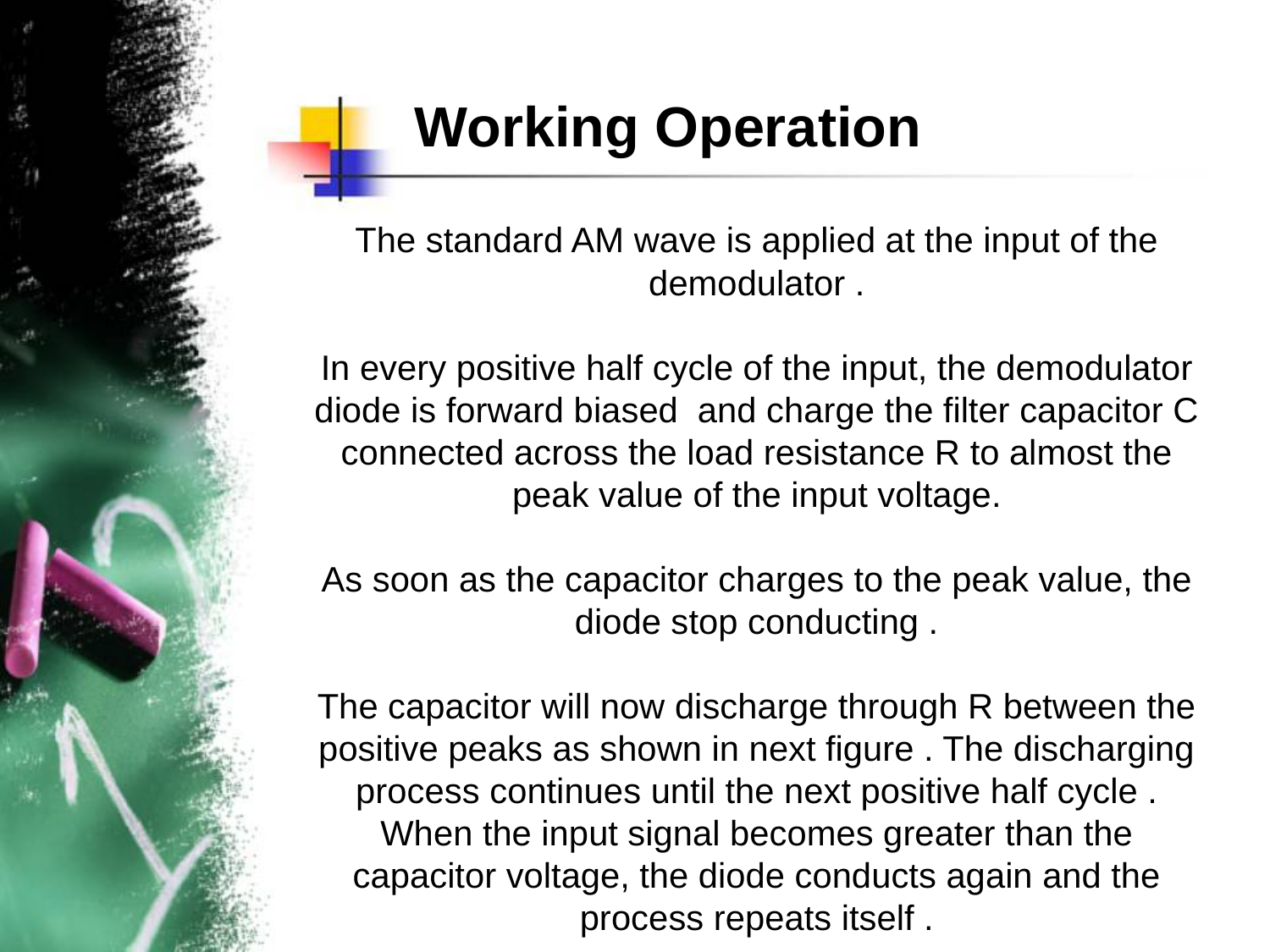

Working Operation
The standard AM wave is applied at the input of the demodulator .

In every positive half cycle of the input, the demodulator diode is forward biased  and charge the filter capacitor C connected across the load resistance R to almost the peak value of the input voltage.

As soon as the capacitor charges to the peak value, the diode stop conducting .

The capacitor will now discharge through R between the positive peaks as shown in next figure . The discharging process continues until the next positive half cycle .
When the input signal becomes greater than the capacitor voltage, the diode conducts again and the process repeats itself .